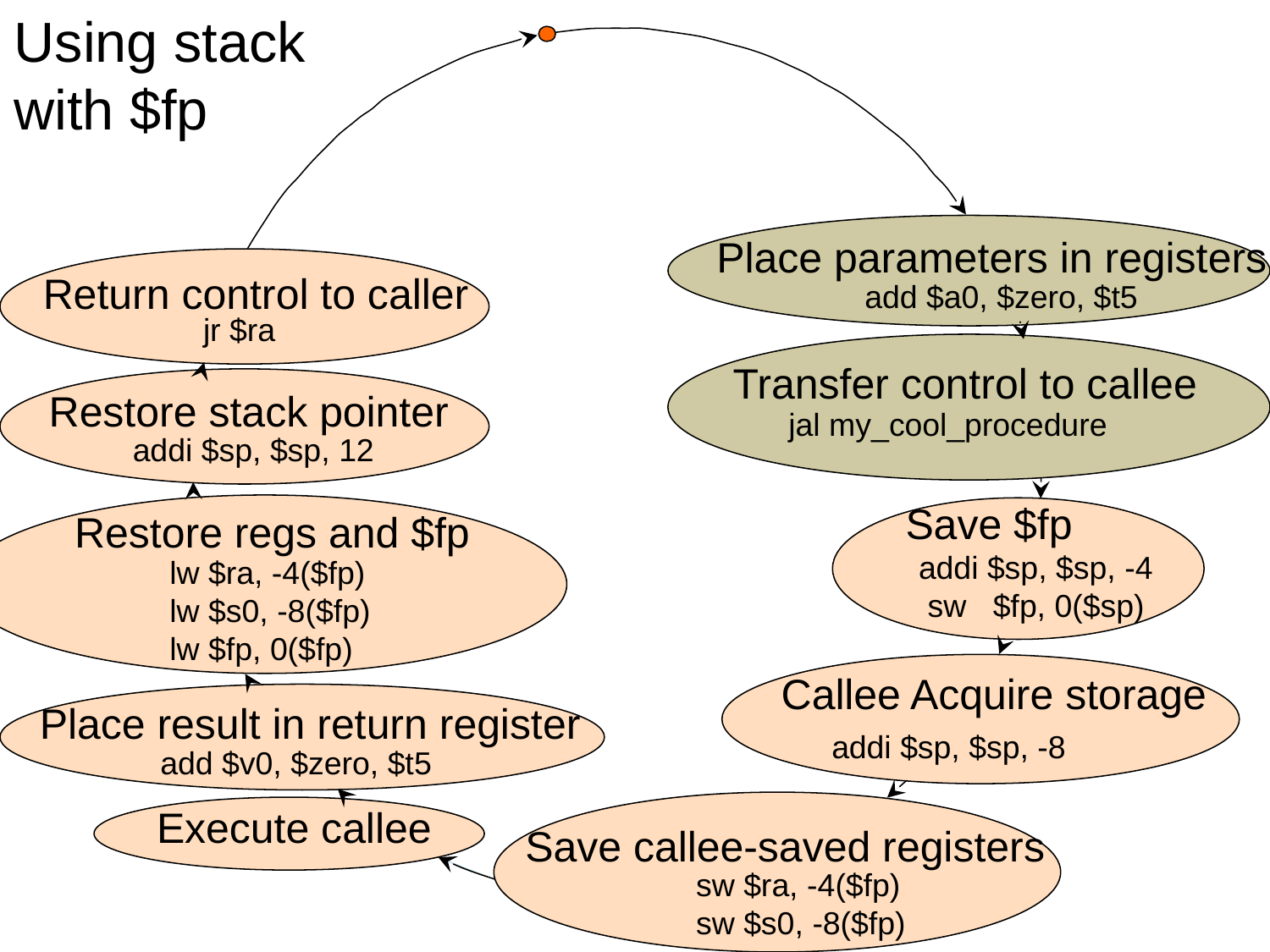

Using stack
with $fp

Place parameters in registers
           add $a0, $zero, $t5

Return control to caller
jr $ra

Transfer control to callee
 jal my_cool_procedure

Restore stack pointer
addi $sp, $sp, 12

Save $fp
addi $sp, $sp, -4
 sw   $fp, 0($sp)

Restore regs and $fp
lw $ra, -4($fp)
lw $s0, -8($fp)
lw $fp, 0($fp)

Callee Acquire storage
addi $sp, $sp, -8

Place result in return register
add $v0, $zero, $t5

Save callee-saved registers
              sw $ra, -4($fp)
              sw $s0, -8($fp)
Execute callee